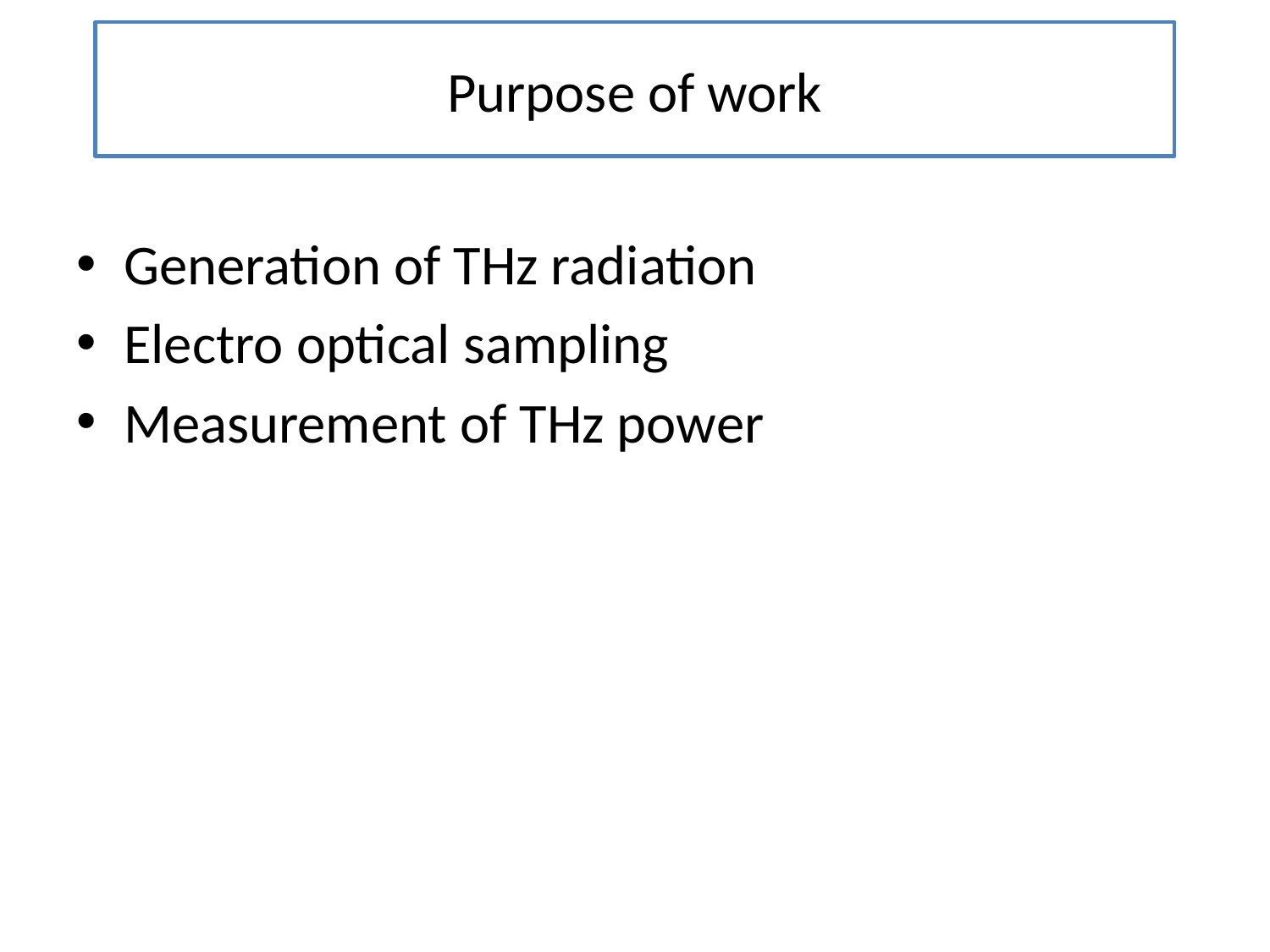

Purpose of work
Generation of THz radiation
Electro optical sampling
Measurement of THz power